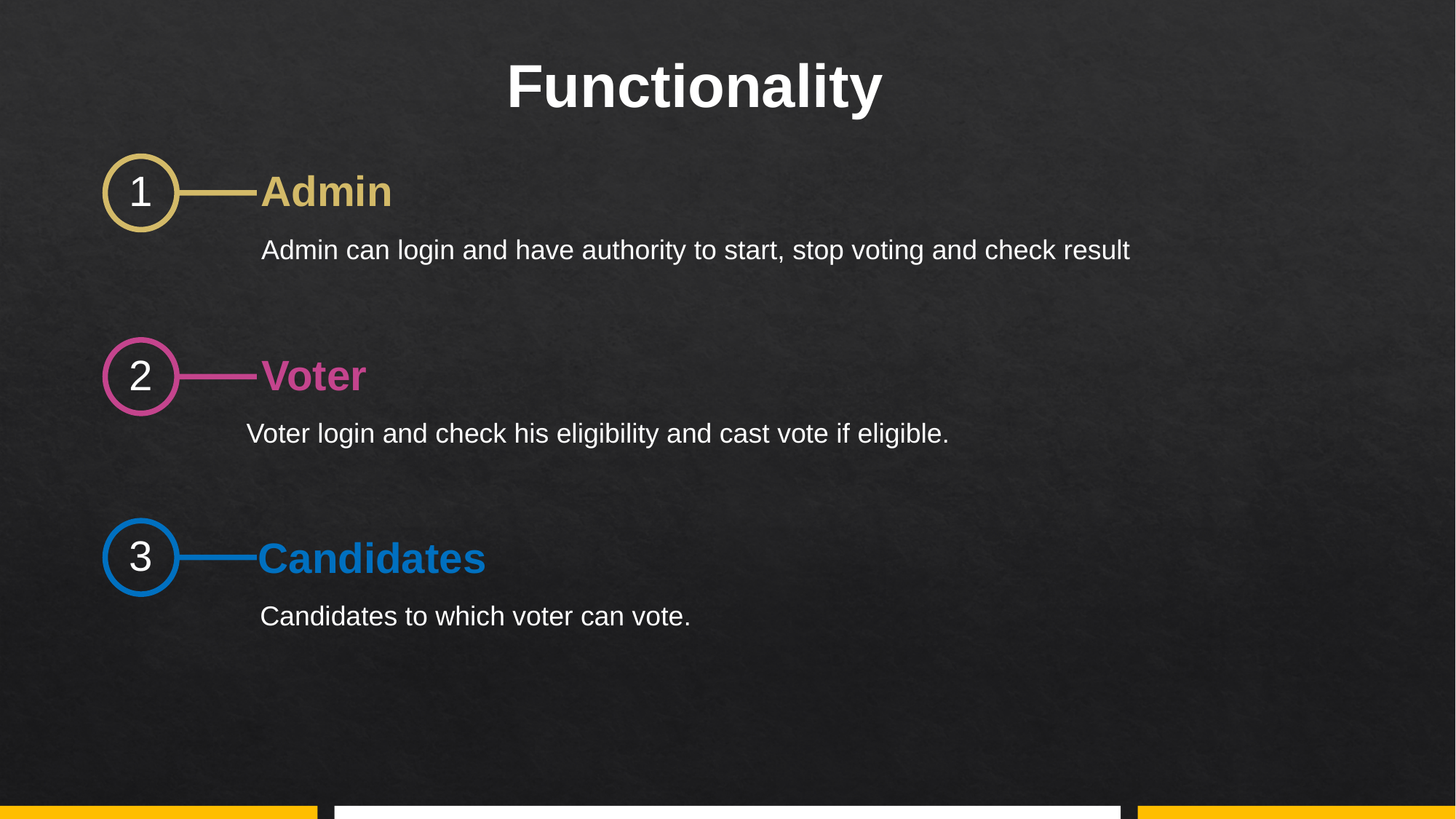

Functionality

1
Admin
Admin can login and have authority to start, stop voting and check result

2
Voter

Voter login and check his eligibility and cast vote if eligible.

3
Candidates

Candidates to which voter can vote.